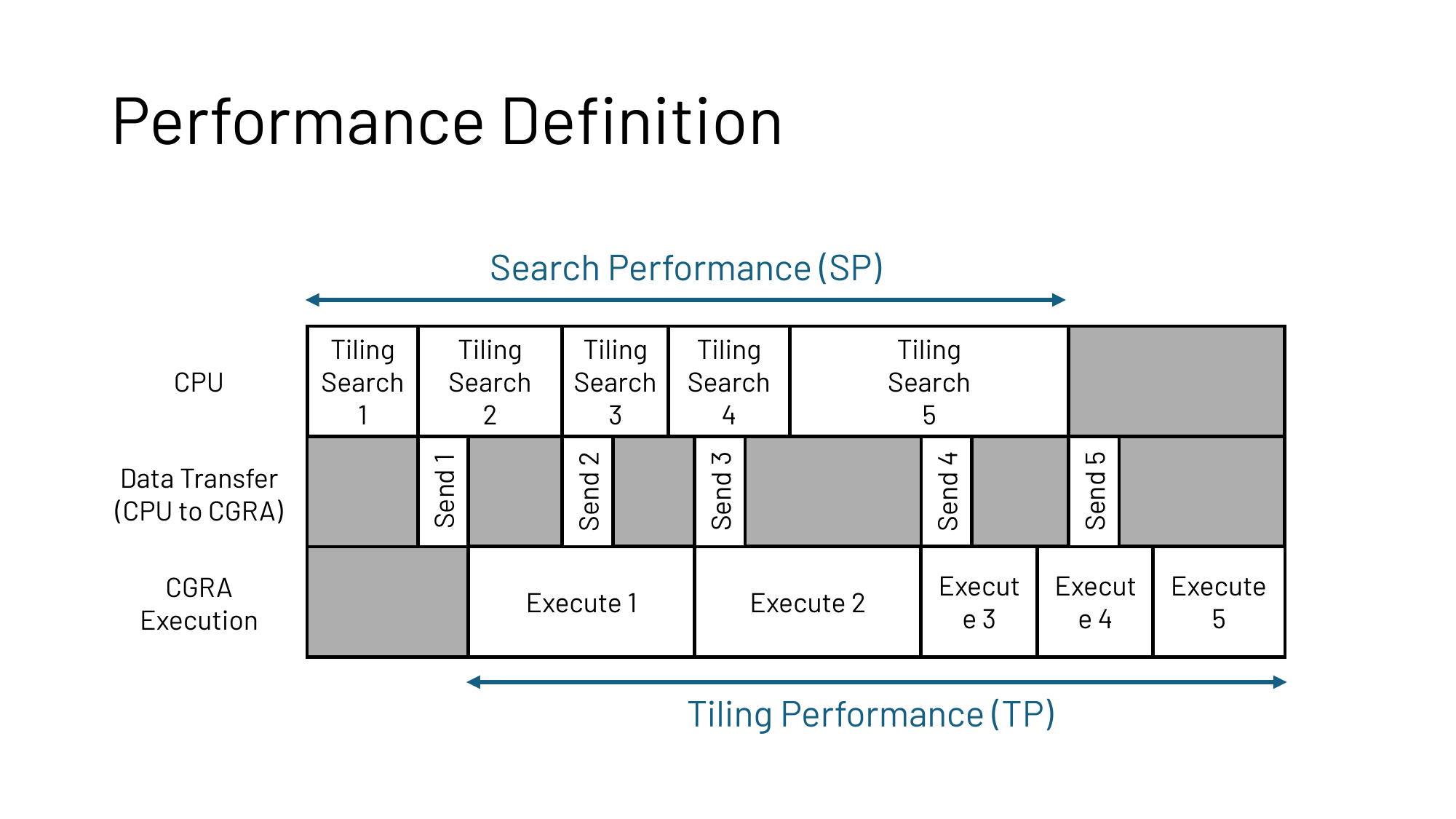

# Performance Definition
Search Performance (SP)

Tiling
Search
1
Tiling
Search
2
Tiling
Search
3
Tiling
Search
4
Tiling
Search
5
CPU
Data Transfer
(CPU to CGRA)
Send 2
Send 3
Send 4
Send 5
Send 1
Execute 1
Execute 2
Execute 3
Execute 4
Execute 5
CGRA
Execution
Tiling Performance (TP)